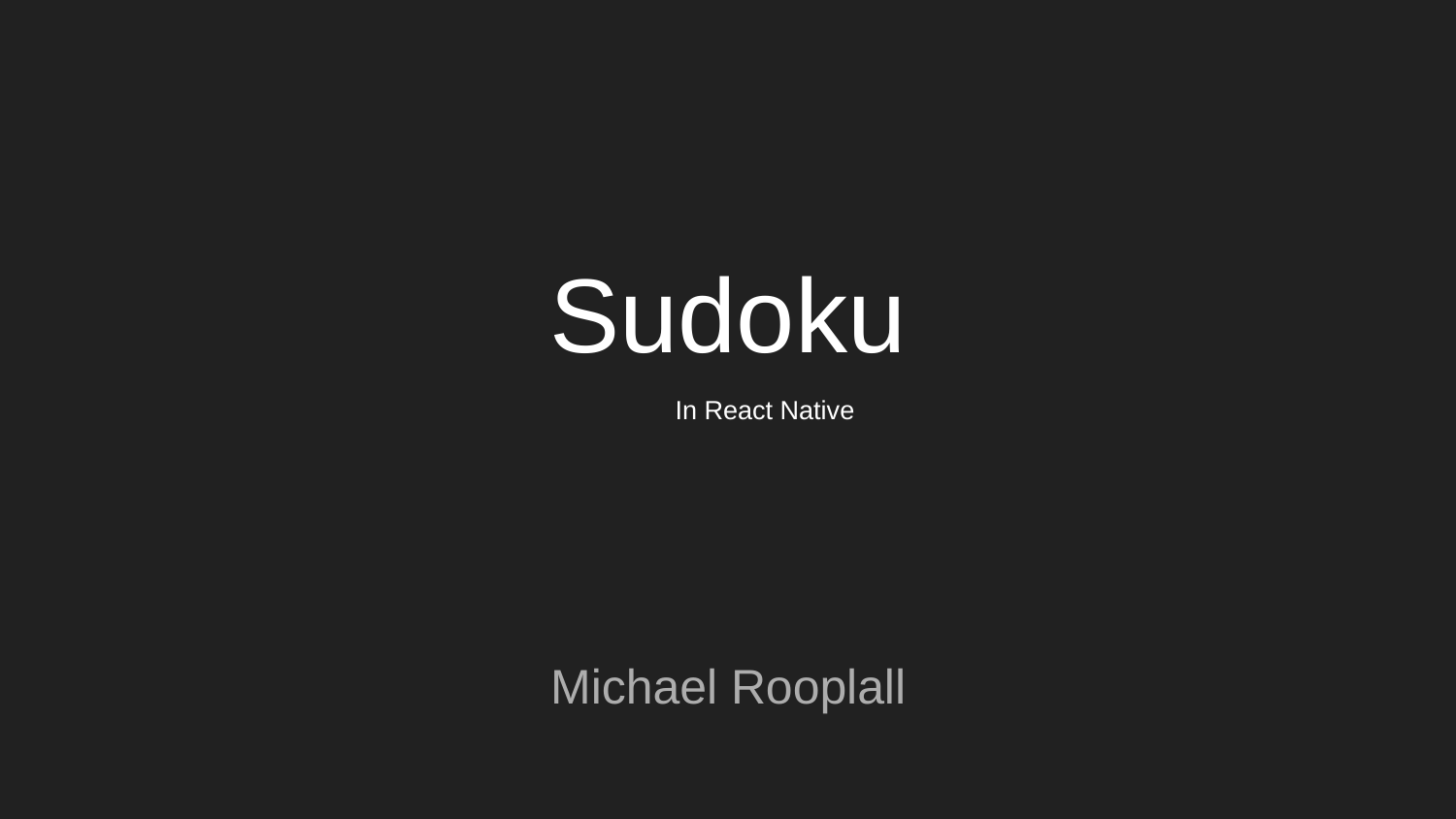

# Sudoku
In React Native
Michael Rooplall